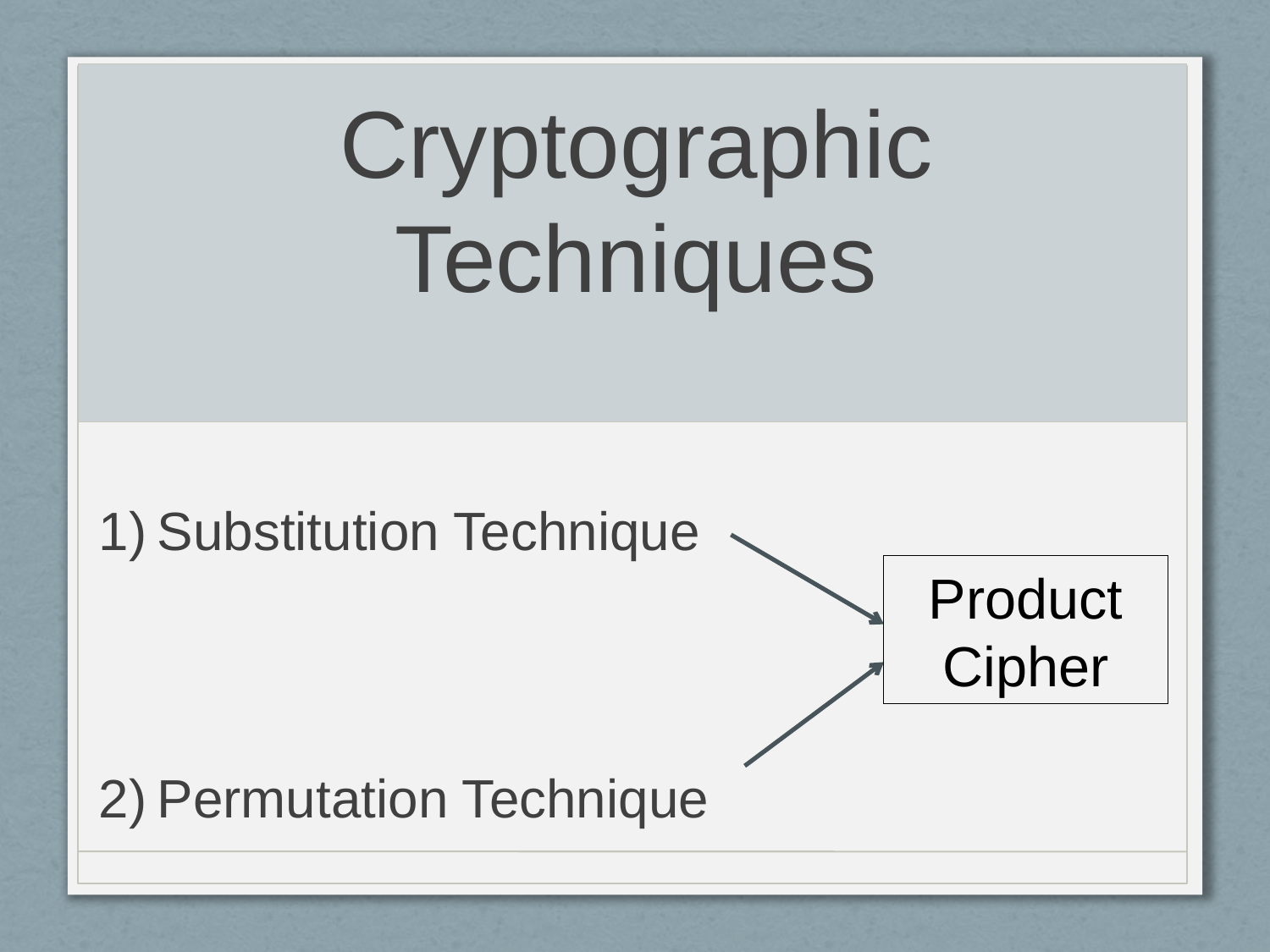

# Cryptographic Techniques
Substitution Technique

Permutation Technique
Product Cipher